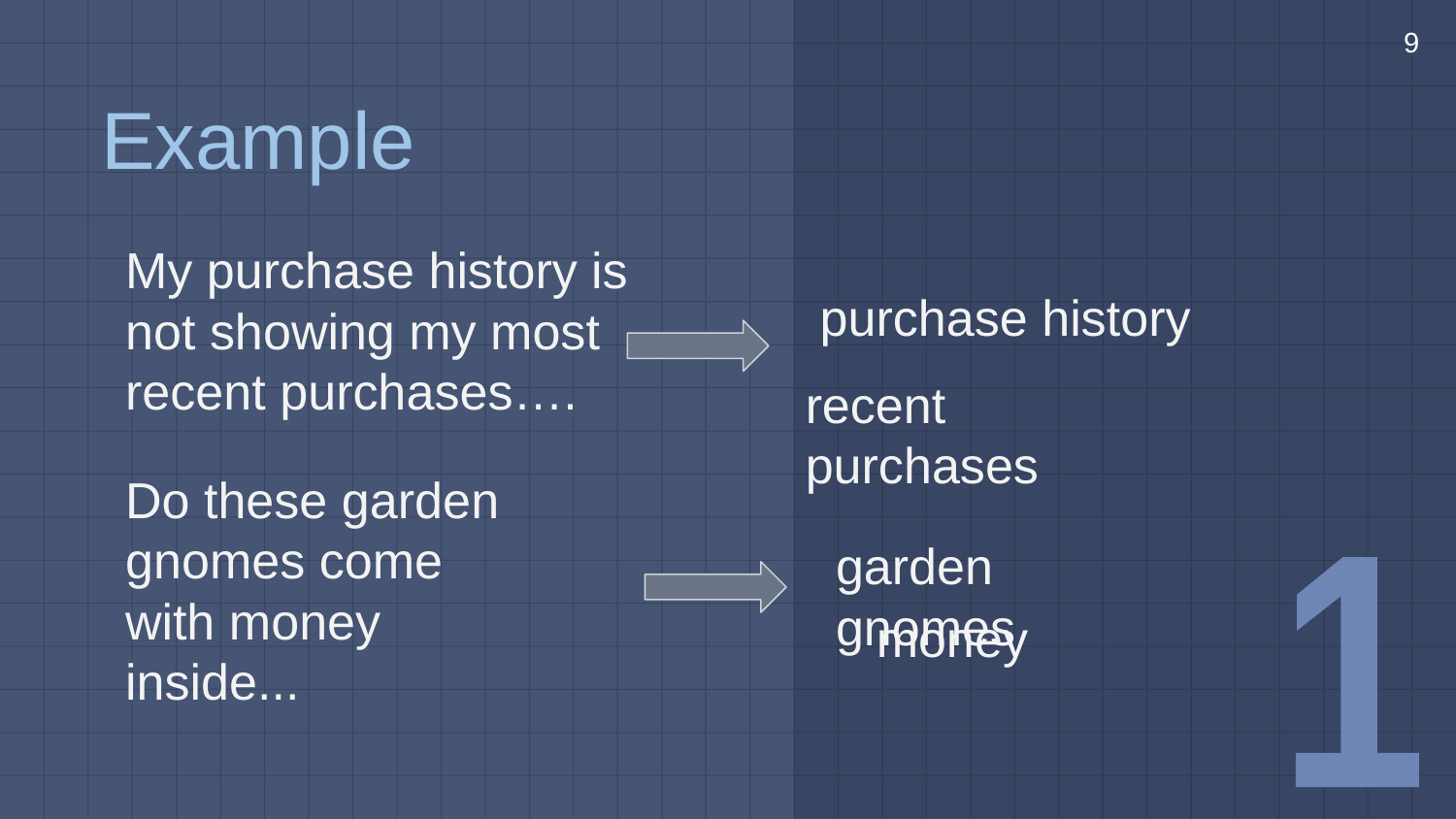

9
# Example
My purchase history is not showing my most recent purchases….
purchase history

recent purchases
Do these garden gnomes come with money inside...
garden gnomes
1

 money